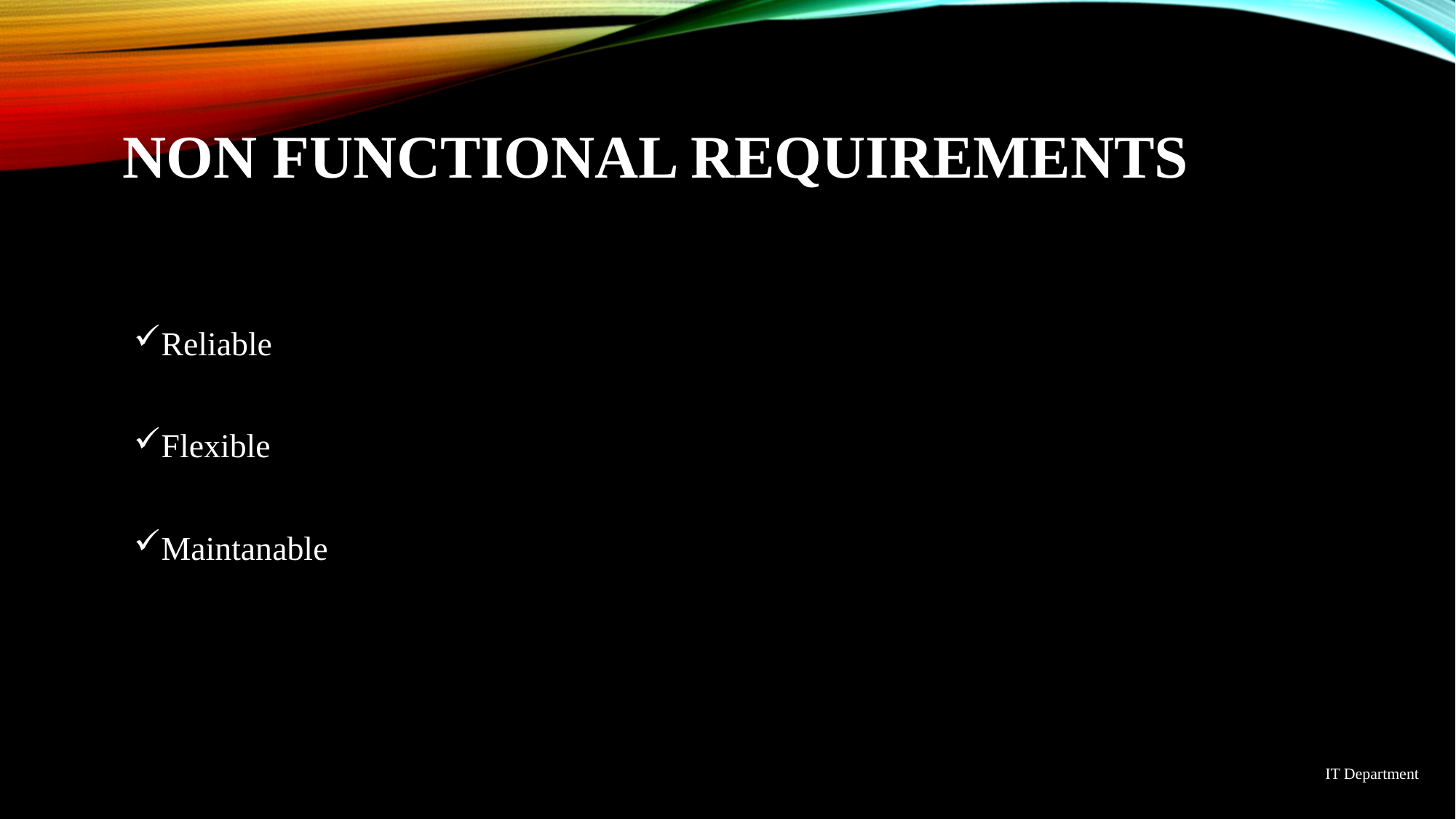

# Non Functional Requirements

Reliable

Flexible

Maintanable
IT Department